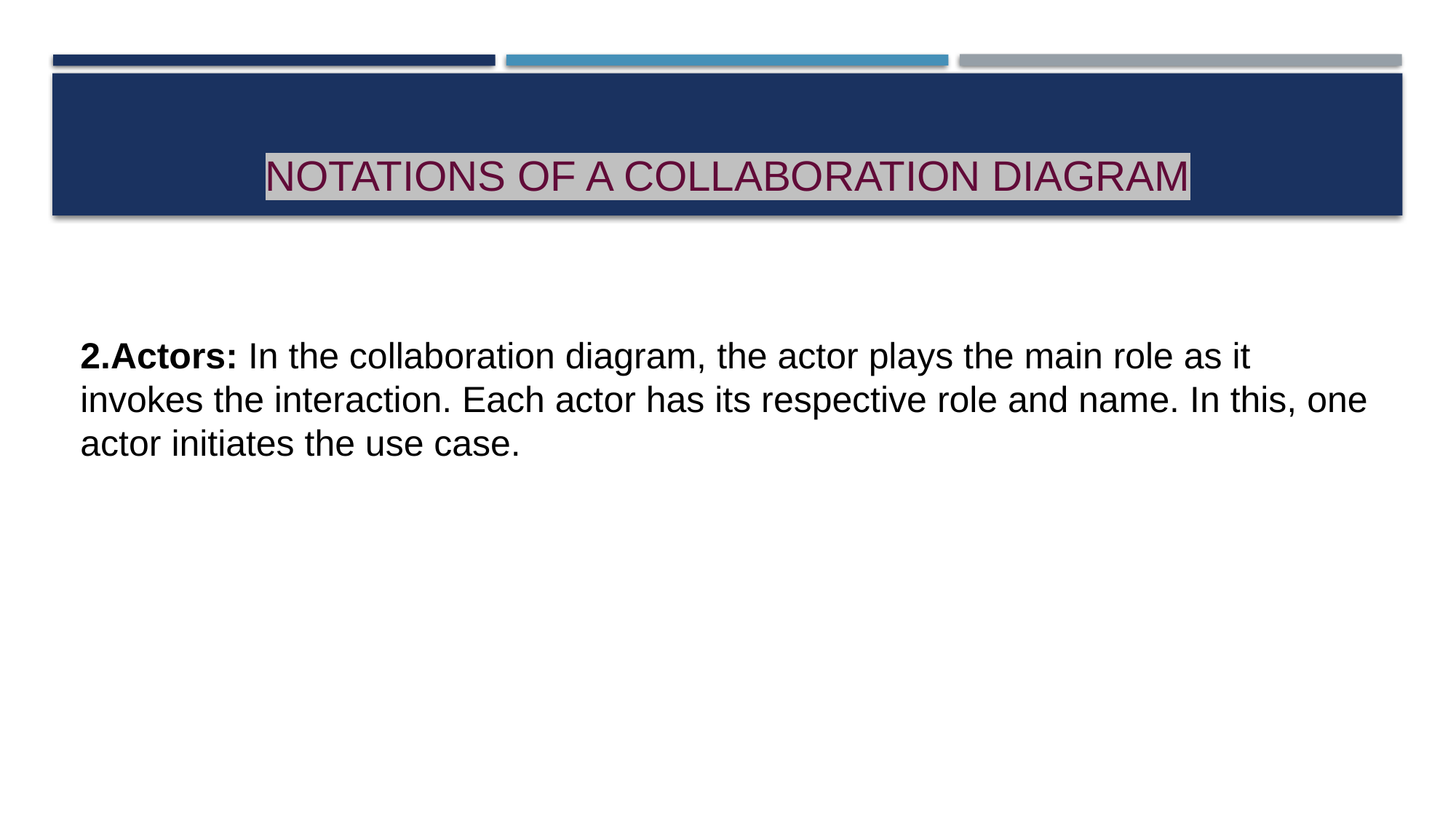

# Notations of a Collaboration Diagram

Actors: In the collaboration diagram, the actor plays the main role as it invokes the interaction. Each actor has its respective role and name. In this, one actor initiates the use case.